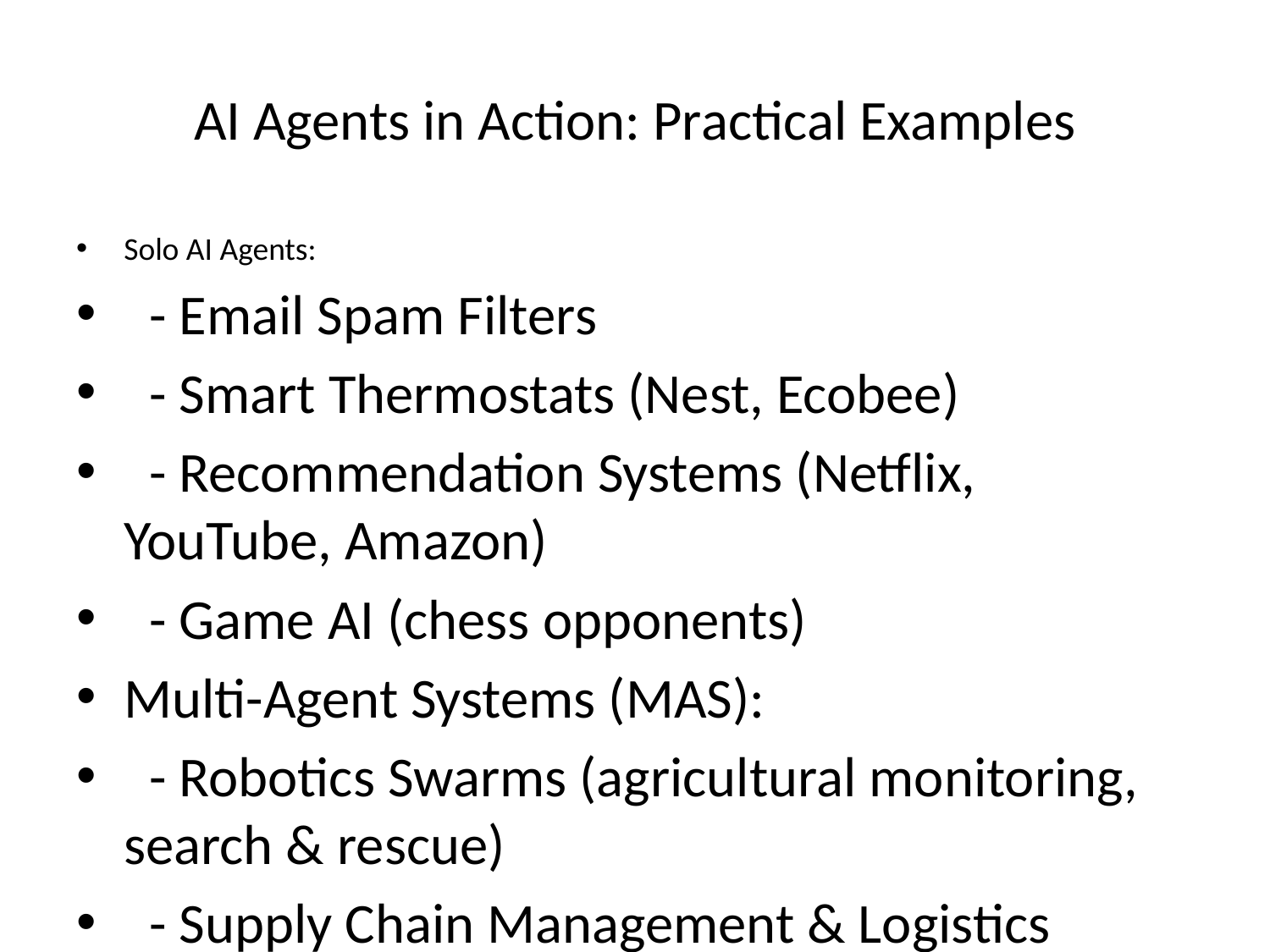

# AI Agents in Action: Practical Examples
Solo AI Agents:
  - Email Spam Filters
  - Smart Thermostats (Nest, Ecobee)
  - Recommendation Systems (Netflix, YouTube, Amazon)
  - Game AI (chess opponents)
Multi-Agent Systems (MAS):
  - Robotics Swarms (agricultural monitoring, search & rescue)
  - Supply Chain Management & Logistics
  - Smart Grids (electricity management)
  - Advanced Video Game AI (NPC coordination)
  - Algorithmic Financial Trading